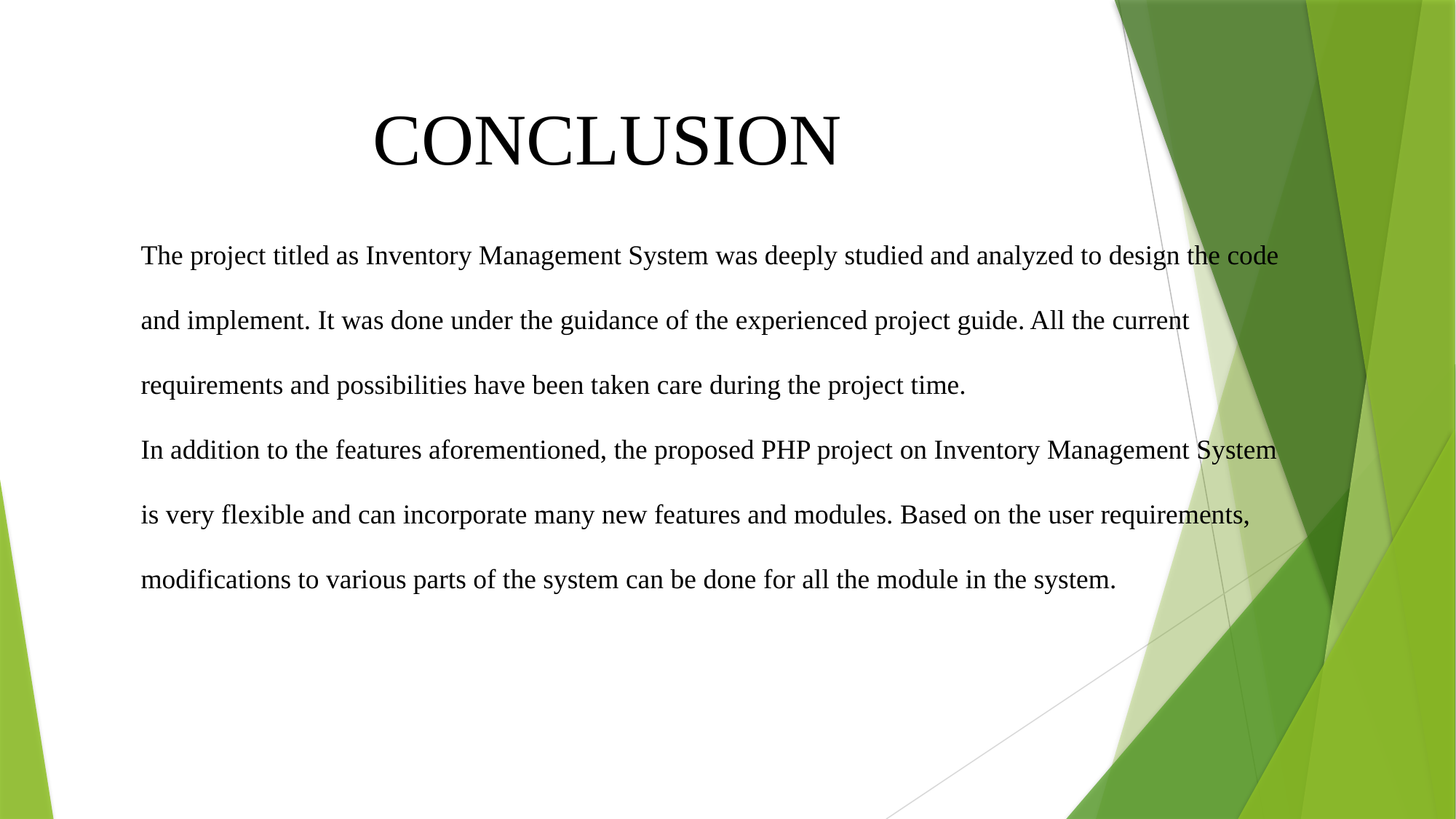

CONCLUSION
# The project titled as Inventory Management System was deeply studied and analyzed to design the code
    and implement. It was done under the guidance of the experienced project guide. All the current
    requirements and possibilities have been taken care during the project time.
    In addition to the features aforementioned, the proposed PHP project on Inventory Management System
    is very flexible and can incorporate many new features and modules. Based on the user requirements,
    modifications to various parts of the system can be done for all the module in the system.